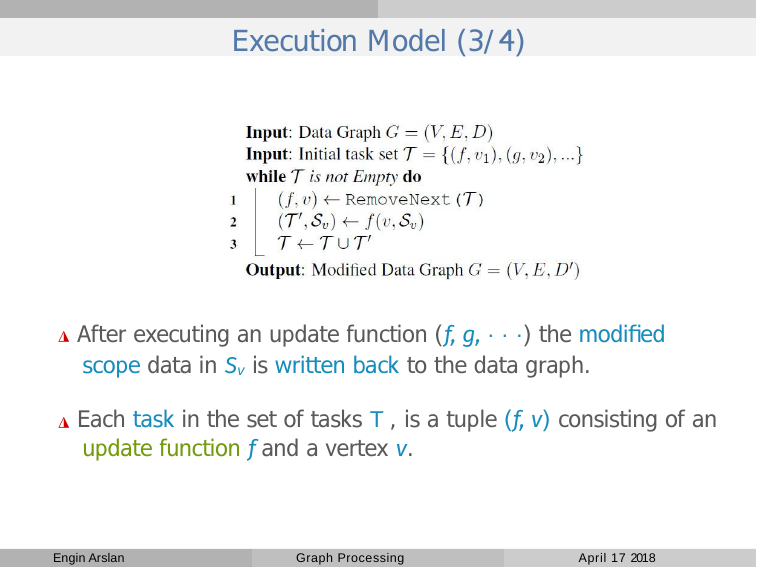

# Execution Model (3/4)

◮  After executing an update function (f, g, · · ·) the modified scope data in Sv  is written back to the data graph.

◮  Each task in the set of tasks T , is a tuple (f, v) consisting of an update function f and a vertex v.

Engin Arslan
Graph Processing
April 17 2018